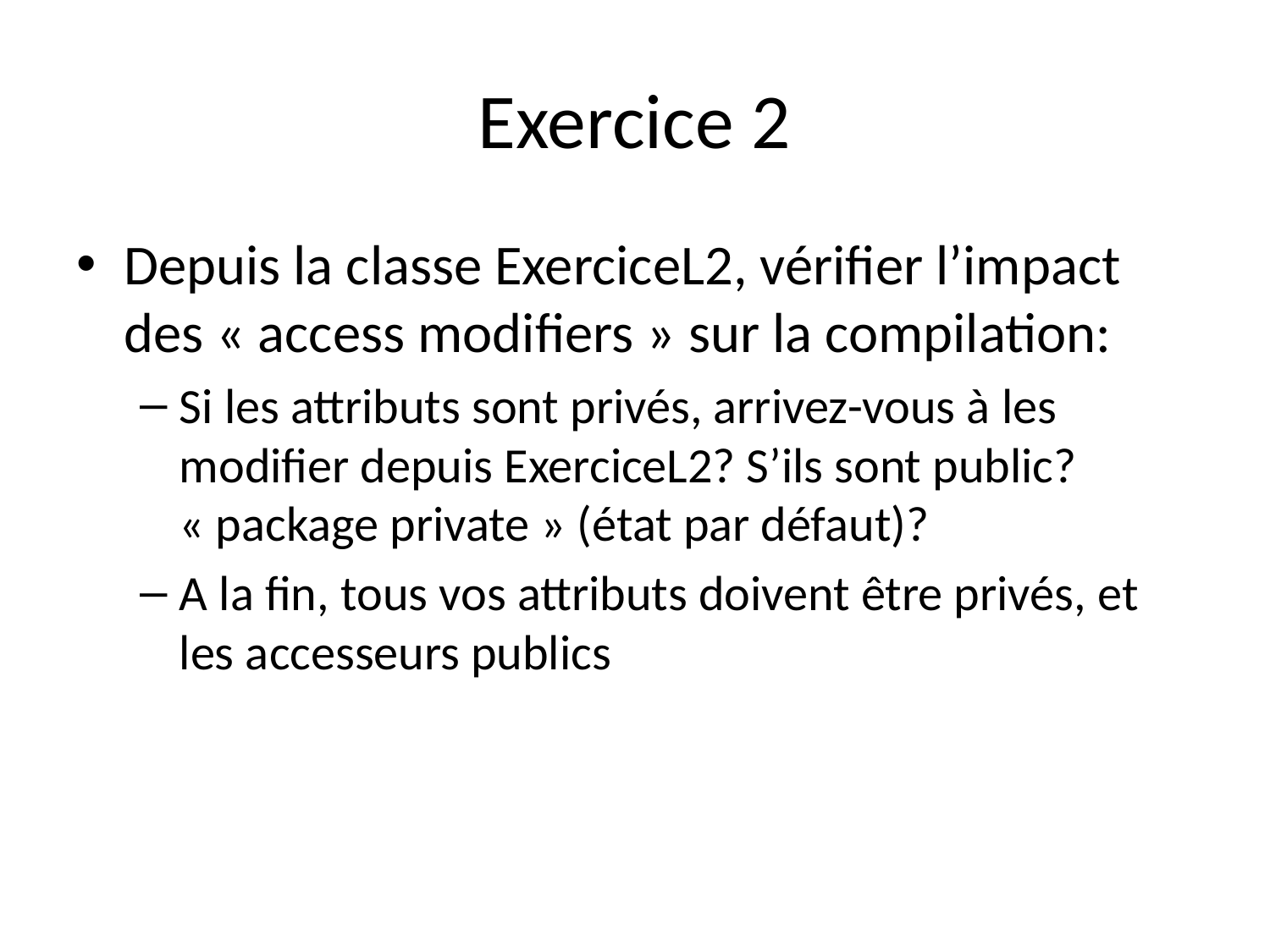

# Exercice 2
Depuis la classe ExerciceL2, vérifier l’impact des « access modifiers » sur la compilation:
Si les attributs sont privés, arrivez-vous à les modifier depuis ExerciceL2? S’ils sont public? « package private » (état par défaut)?
A la fin, tous vos attributs doivent être privés, et les accesseurs publics